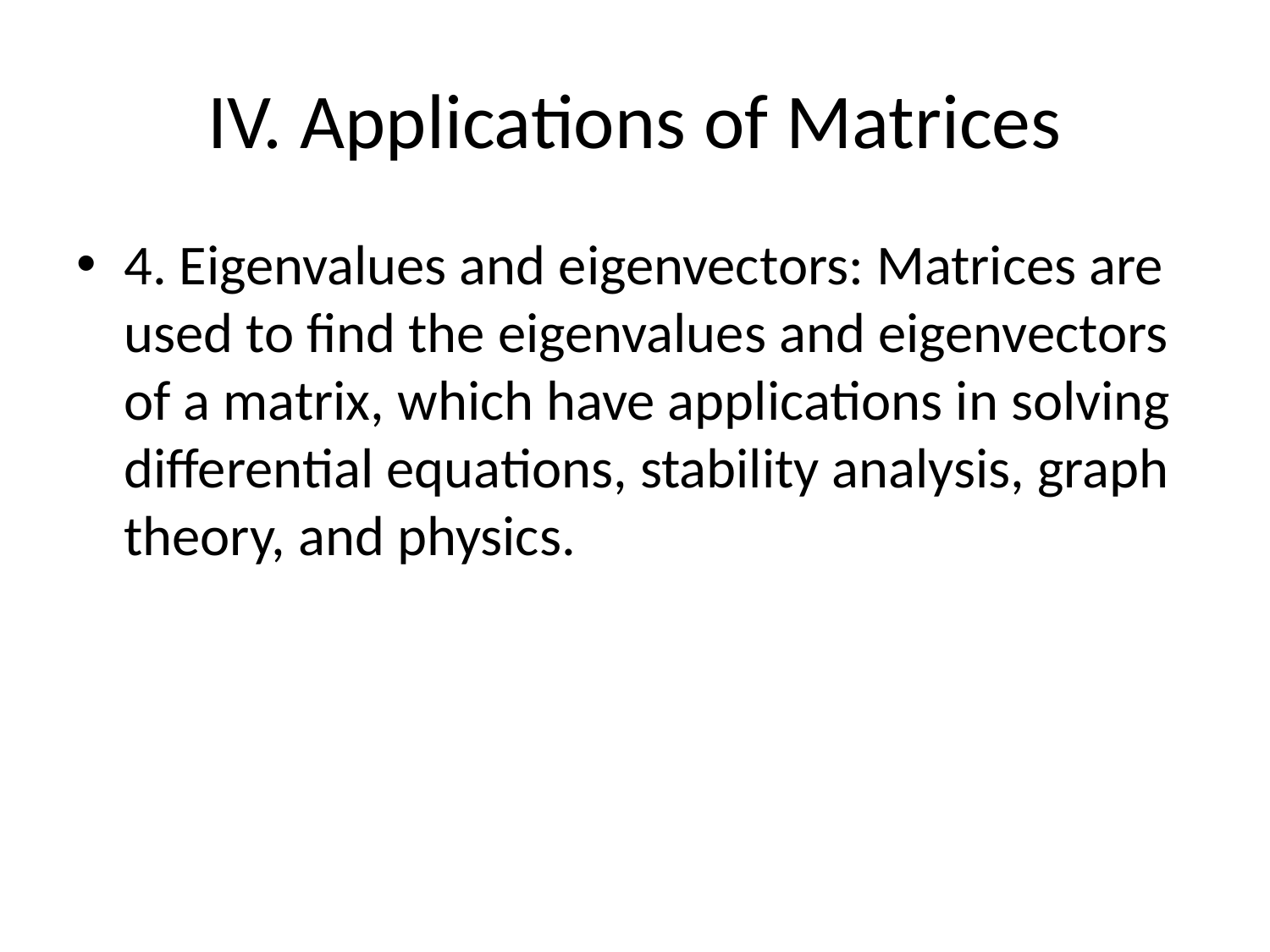

# IV. Applications of Matrices
4. Eigenvalues and eigenvectors: Matrices are used to find the eigenvalues and eigenvectors of a matrix, which have applications in solving differential equations, stability analysis, graph theory, and physics.